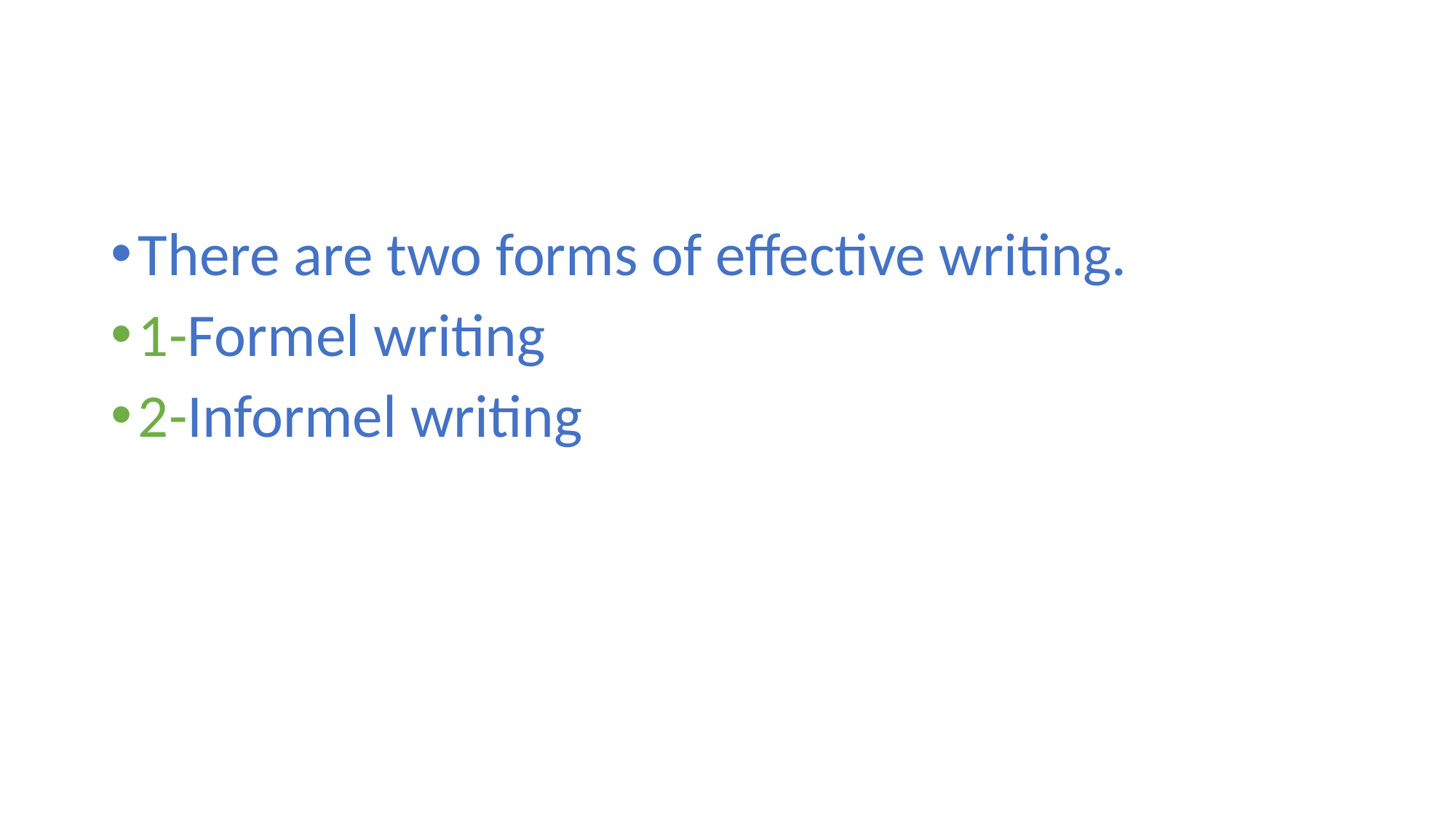

There are two forms of effective writing.
1-Formel writing
2-Informel writing